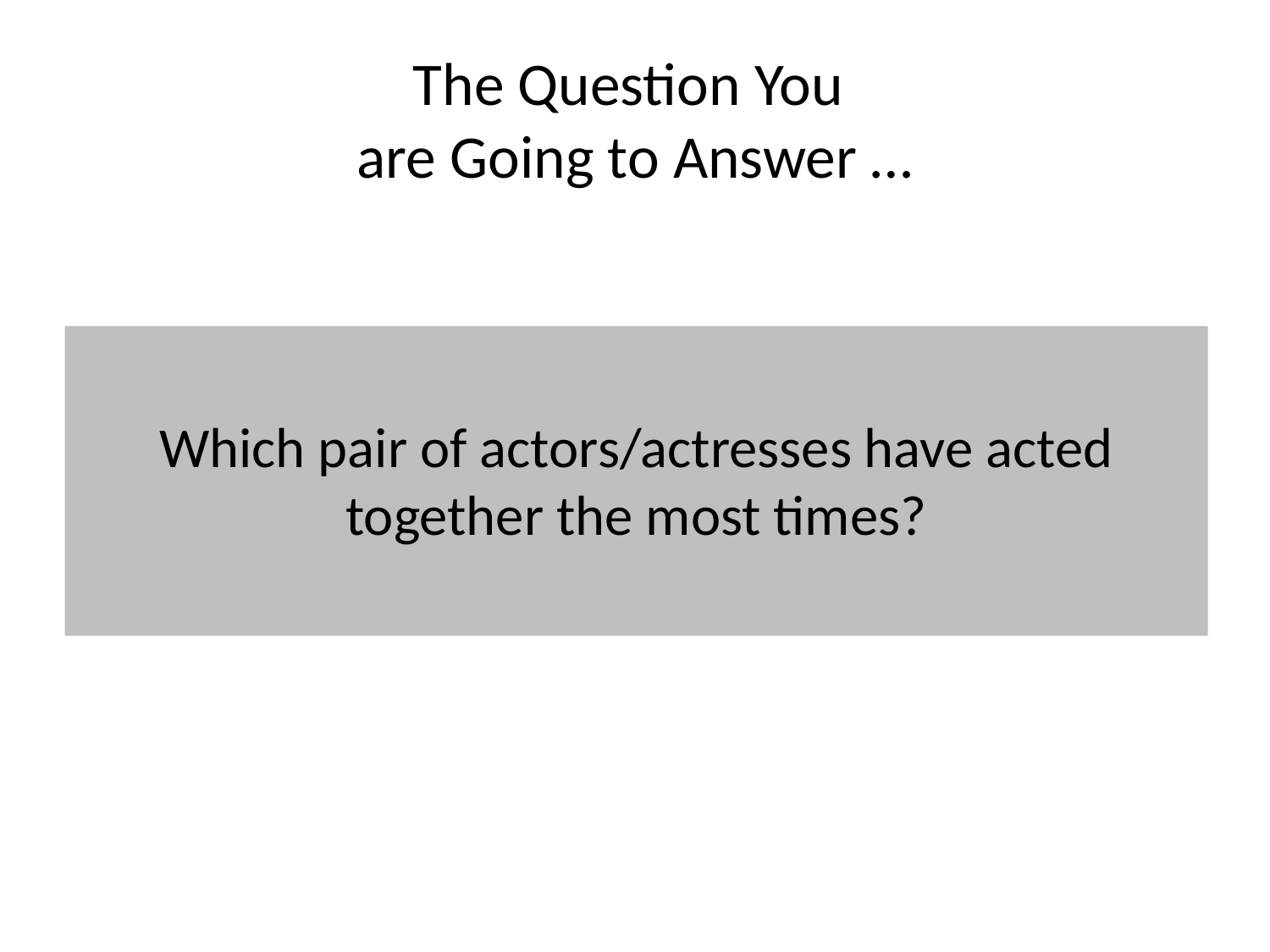

# The Question You are Going to Answer …

Which pair of actors/actresses have acted together the most times?